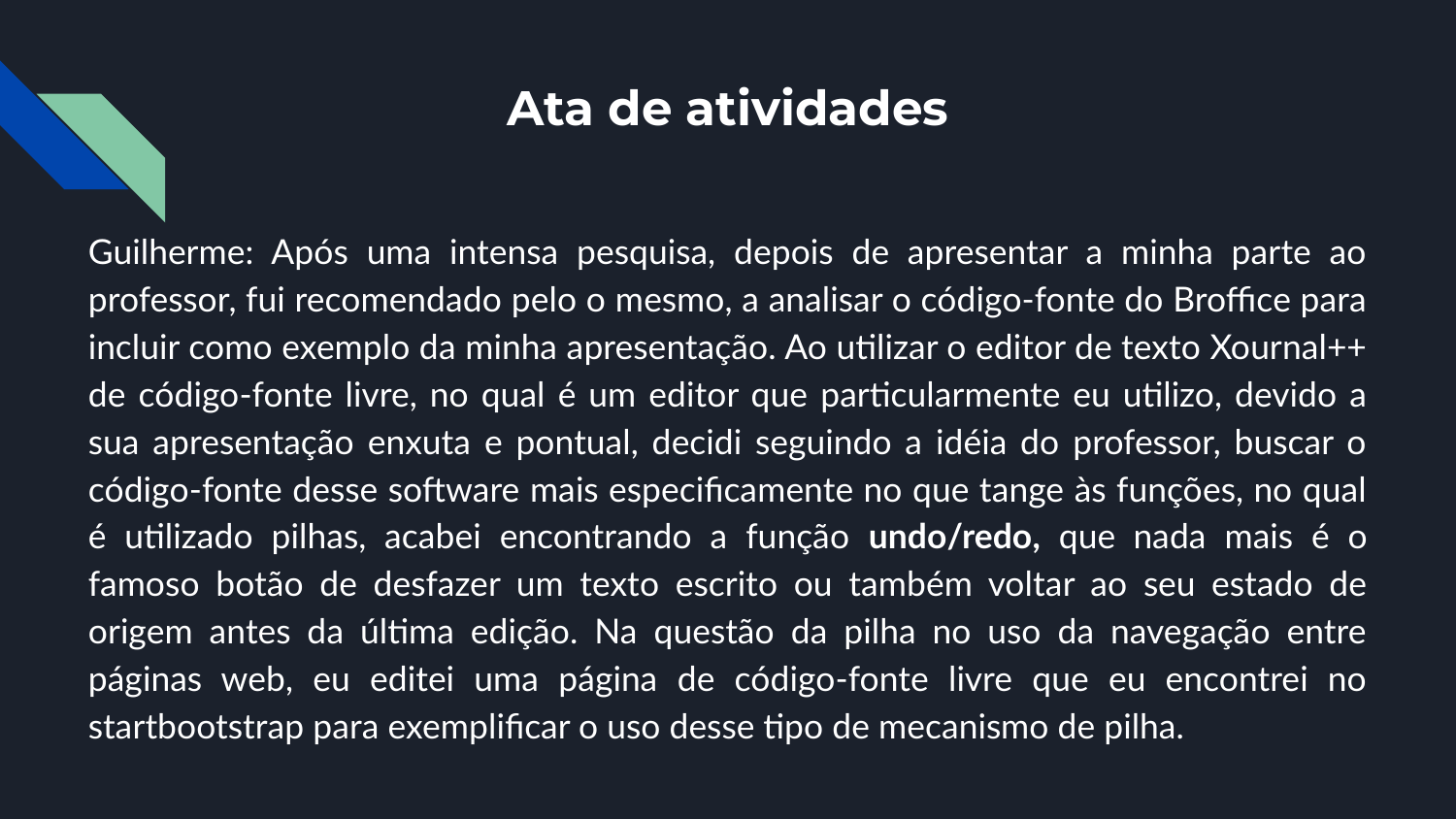

# Ata de atividades
Guilherme: Após uma intensa pesquisa, depois de apresentar a minha parte ao professor, fui recomendado pelo o mesmo, a analisar o código-fonte do Broffice para incluir como exemplo da minha apresentação. Ao utilizar o editor de texto Xournal++ de código-fonte livre, no qual é um editor que particularmente eu utilizo, devido a sua apresentação enxuta e pontual, decidi seguindo a idéia do professor, buscar o código-fonte desse software mais especificamente no que tange às funções, no qual é utilizado pilhas, acabei encontrando a função undo/redo, que nada mais é o famoso botão de desfazer um texto escrito ou também voltar ao seu estado de origem antes da última edição. Na questão da pilha no uso da navegação entre páginas web, eu editei uma página de código-fonte livre que eu encontrei no startbootstrap para exemplificar o uso desse tipo de mecanismo de pilha.